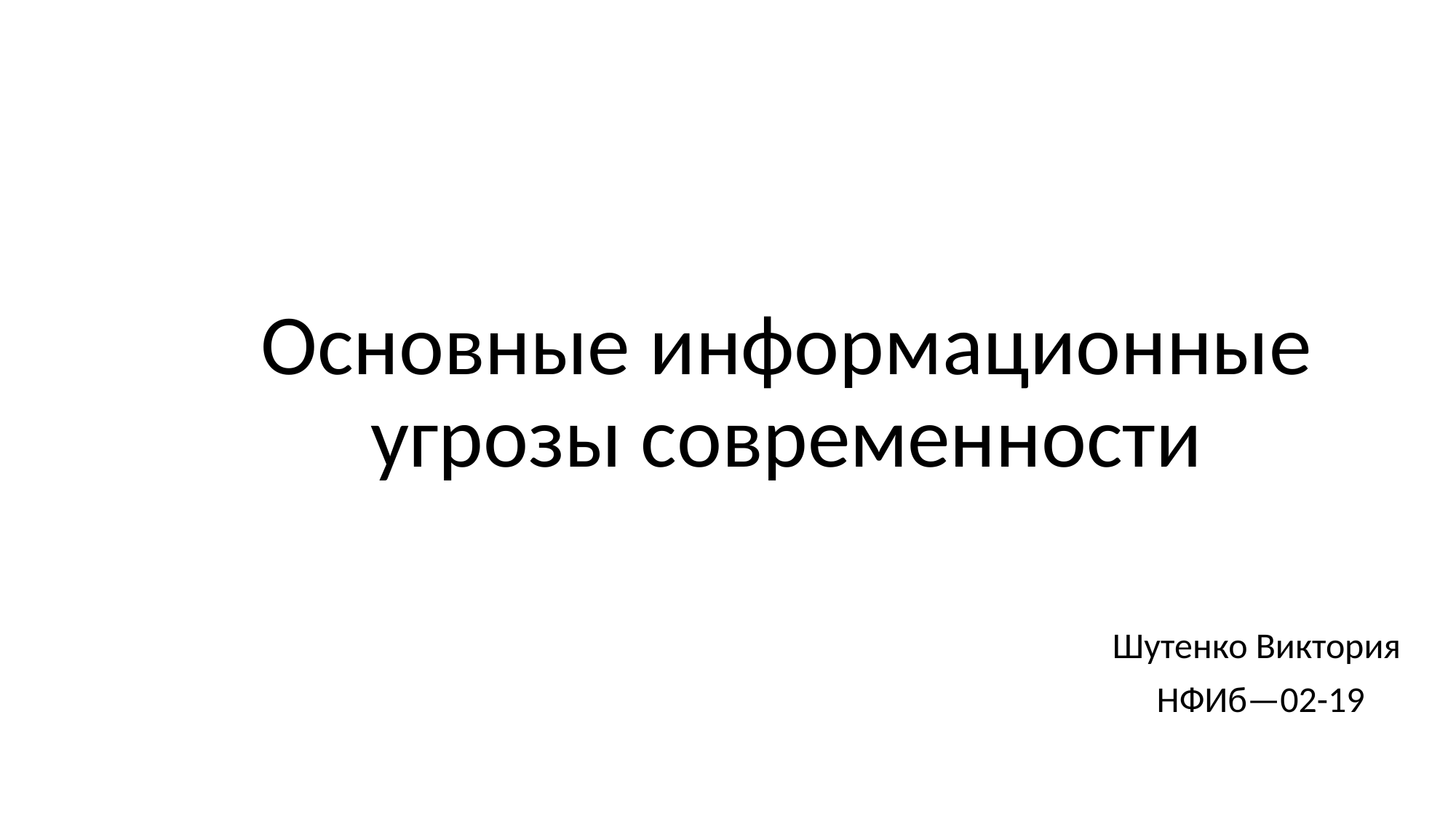

# Основные информационные угрозы современности
Шутенко Виктория
НФИб—02-19